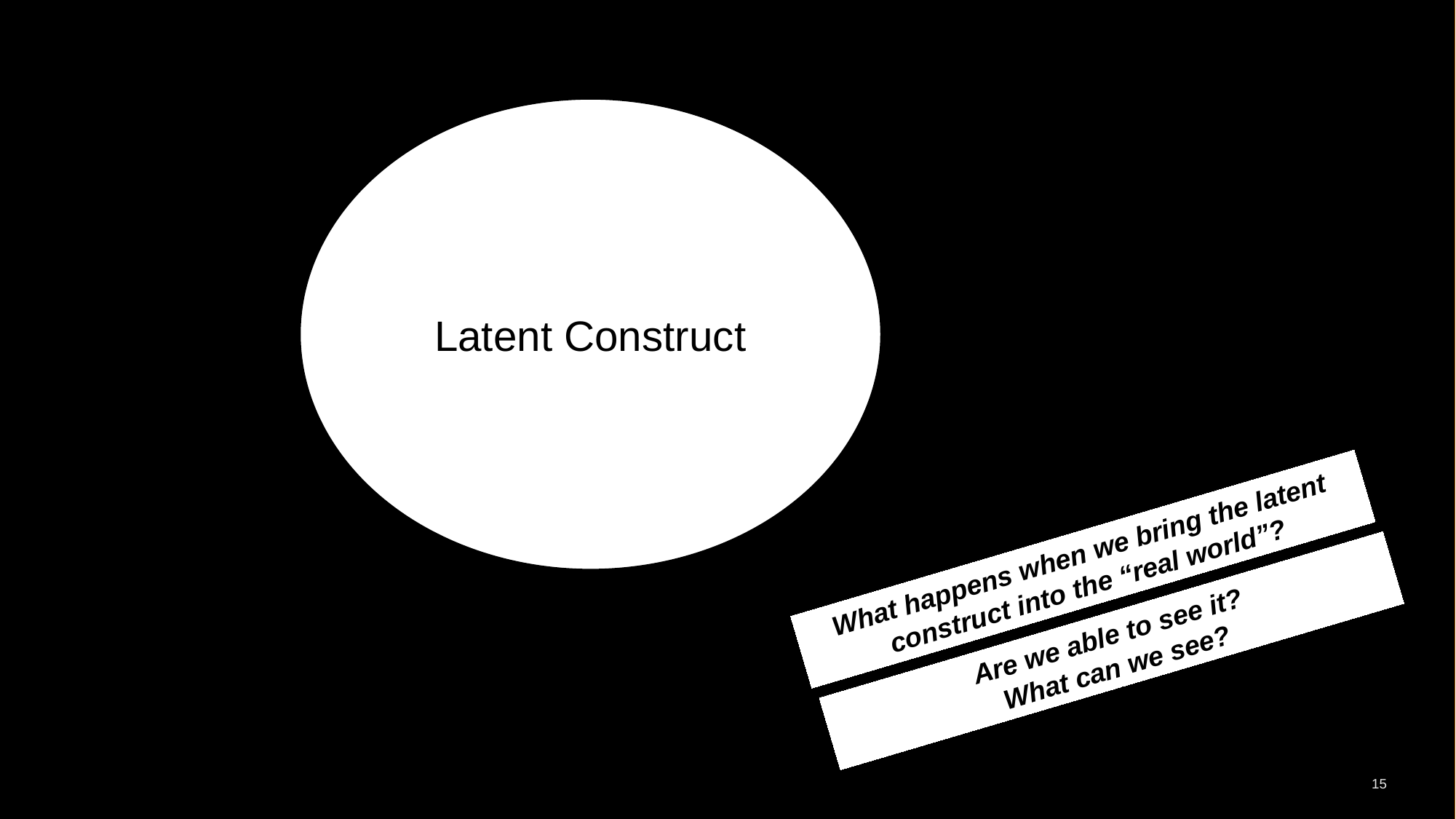

Latent Construct
What happens when we bring the latent construct into the “real world”?
Are we able to see it?
What can we see?
Kautz – Intro to Methods BLITZ Slides
15